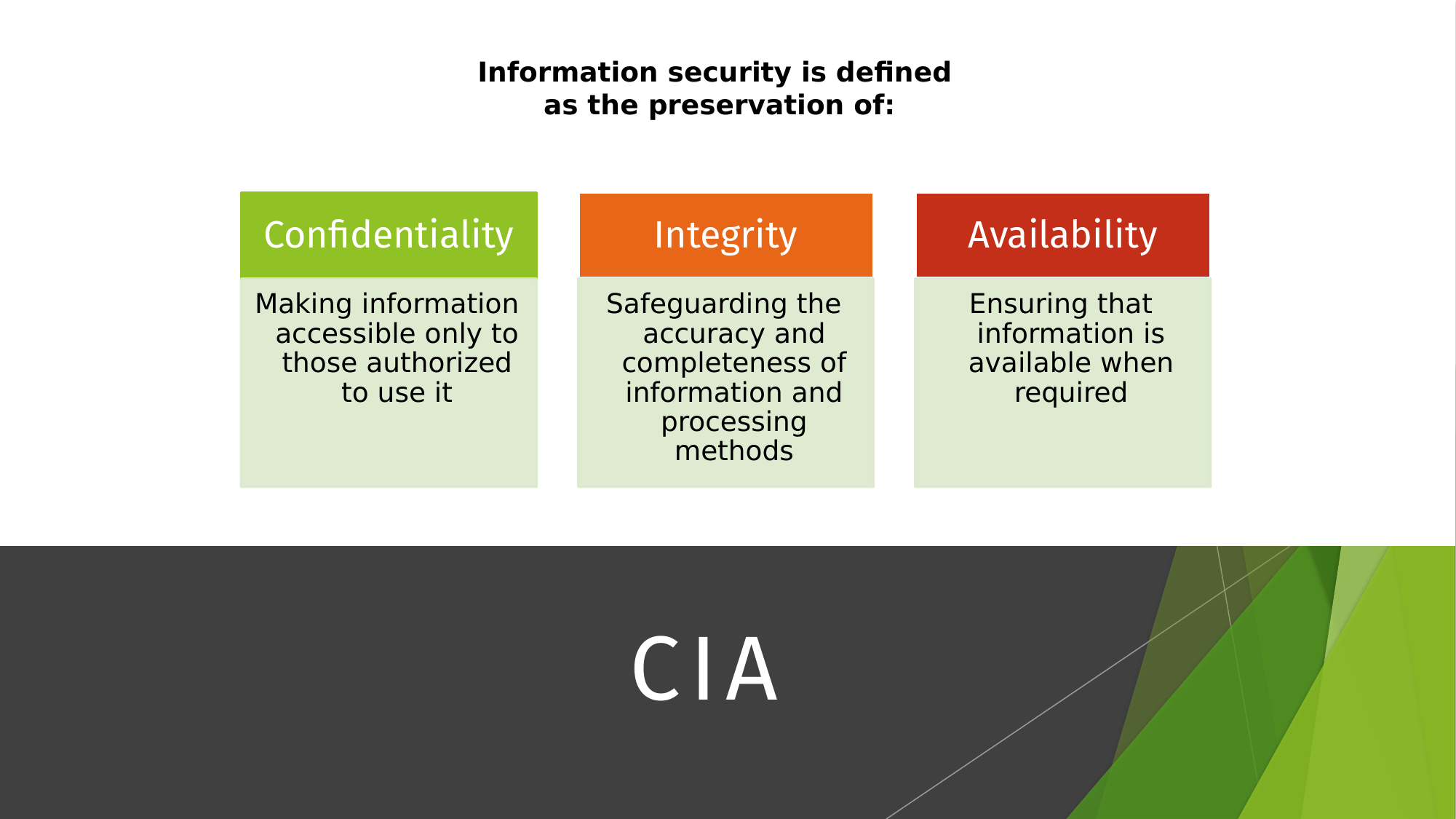

Confidentiality
Making information accessible only to those authorized to use it
Integrity
Safeguarding the accuracy and completeness of information and processing methods
Availability
Ensuring that information is available when required
Information security is defined
as the preservation of:

# CIA
12